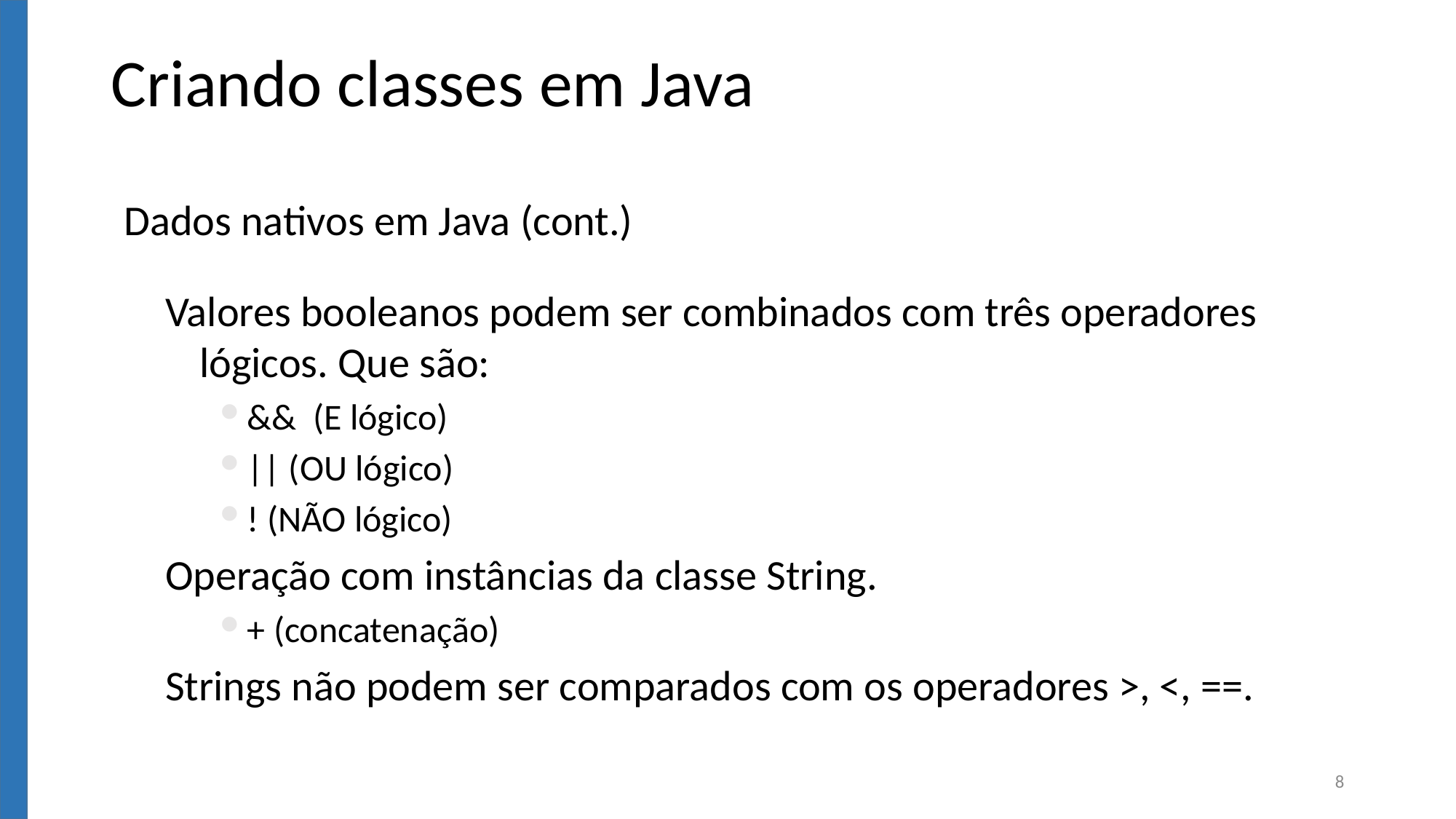

Criando classes em Java
Dados nativos em Java (cont.)
Valores booleanos podem ser combinados com três operadores lógicos. Que são:
&&  (E lógico)
|| (OU lógico)
! (NÃO lógico)
Operação com instâncias da classe String.
+ (concatenação)
Strings não podem ser comparados com os operadores >, <, ==.

8